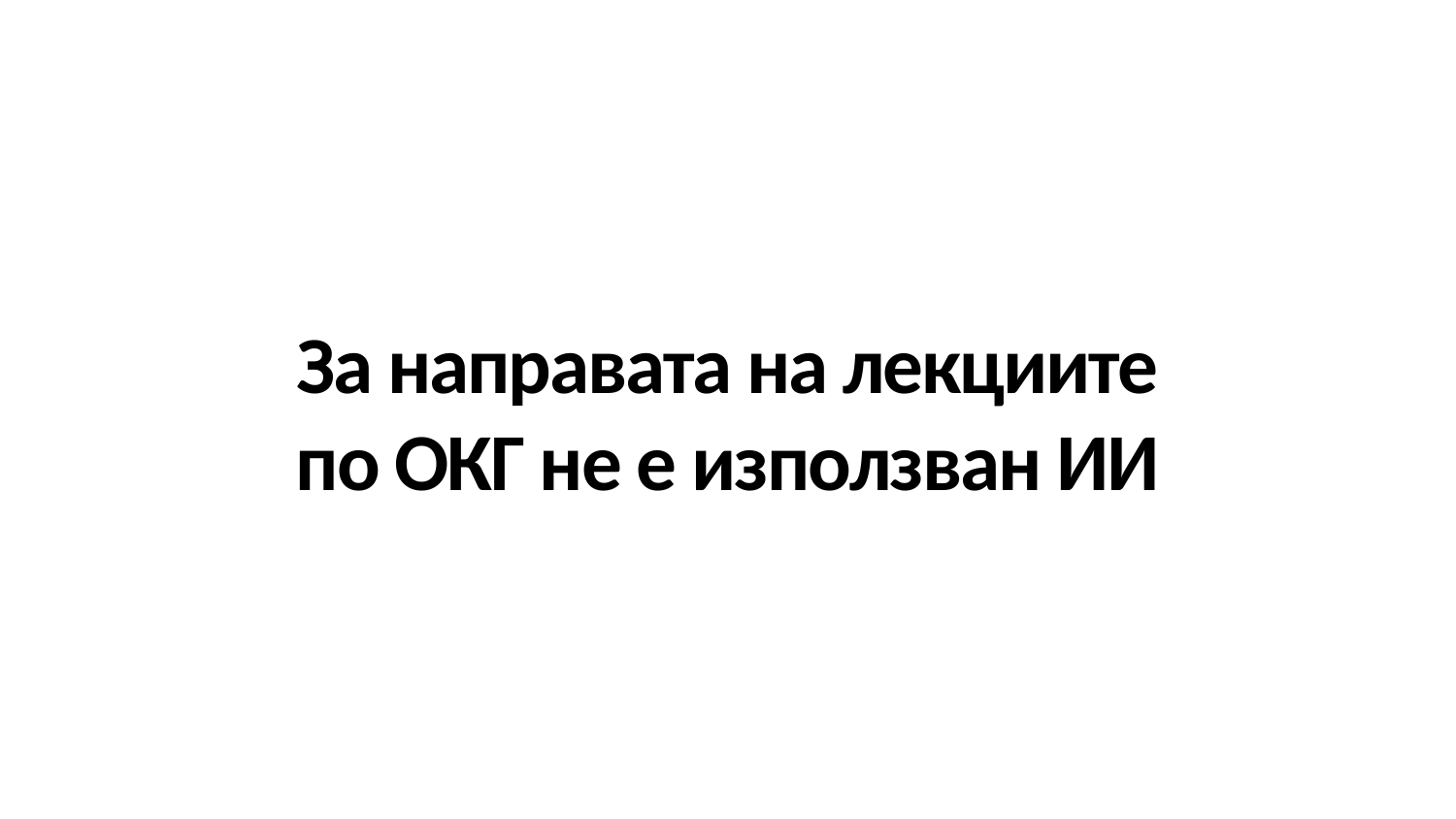

# За направата на лекциите по ОКГ не е използван ИИ